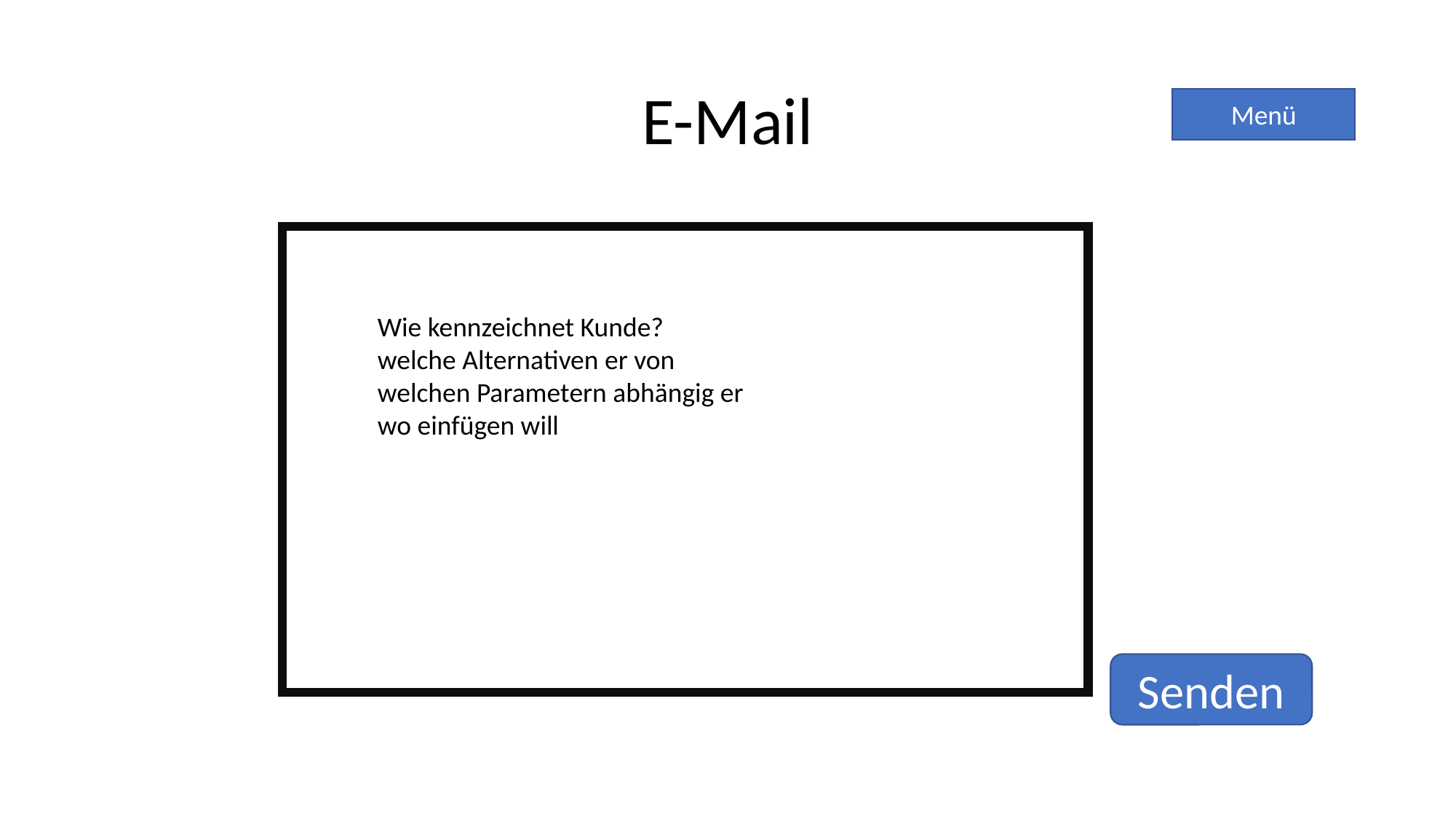

# E-Mail
Menü

Wie kennzeichnet Kunde?
welche Alternativen er von
welchen Parametern abhängig er
wo einfügen will
Senden